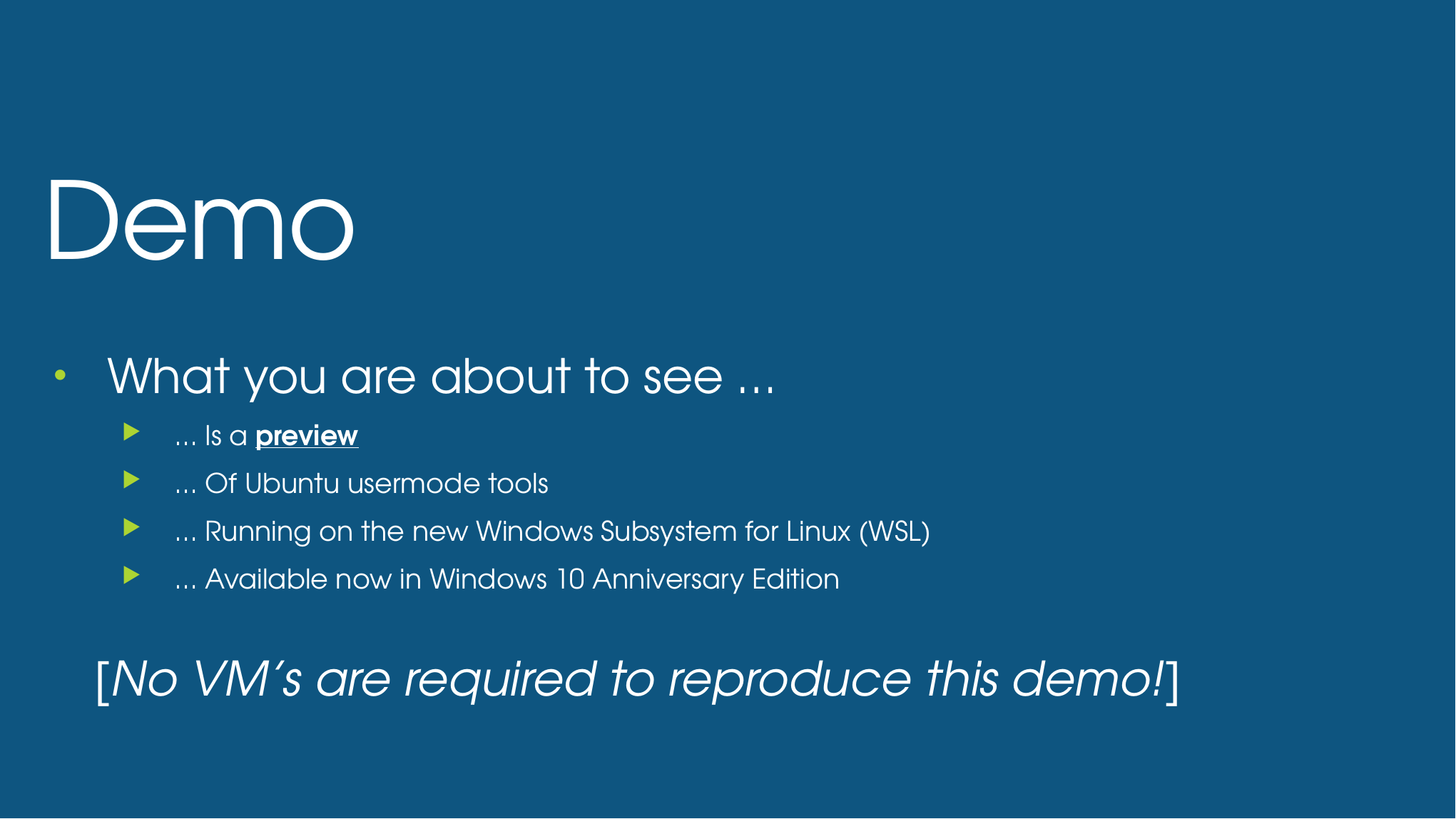

# Demo
What you are about to see …
… Is a preview
… Of Ubuntu usermode tools
… Running on the new Windows Subsystem for Linux (WSL)
… Available now in Windows 10 Anniversary Edition

[No VM’s are required to reproduce this demo!]